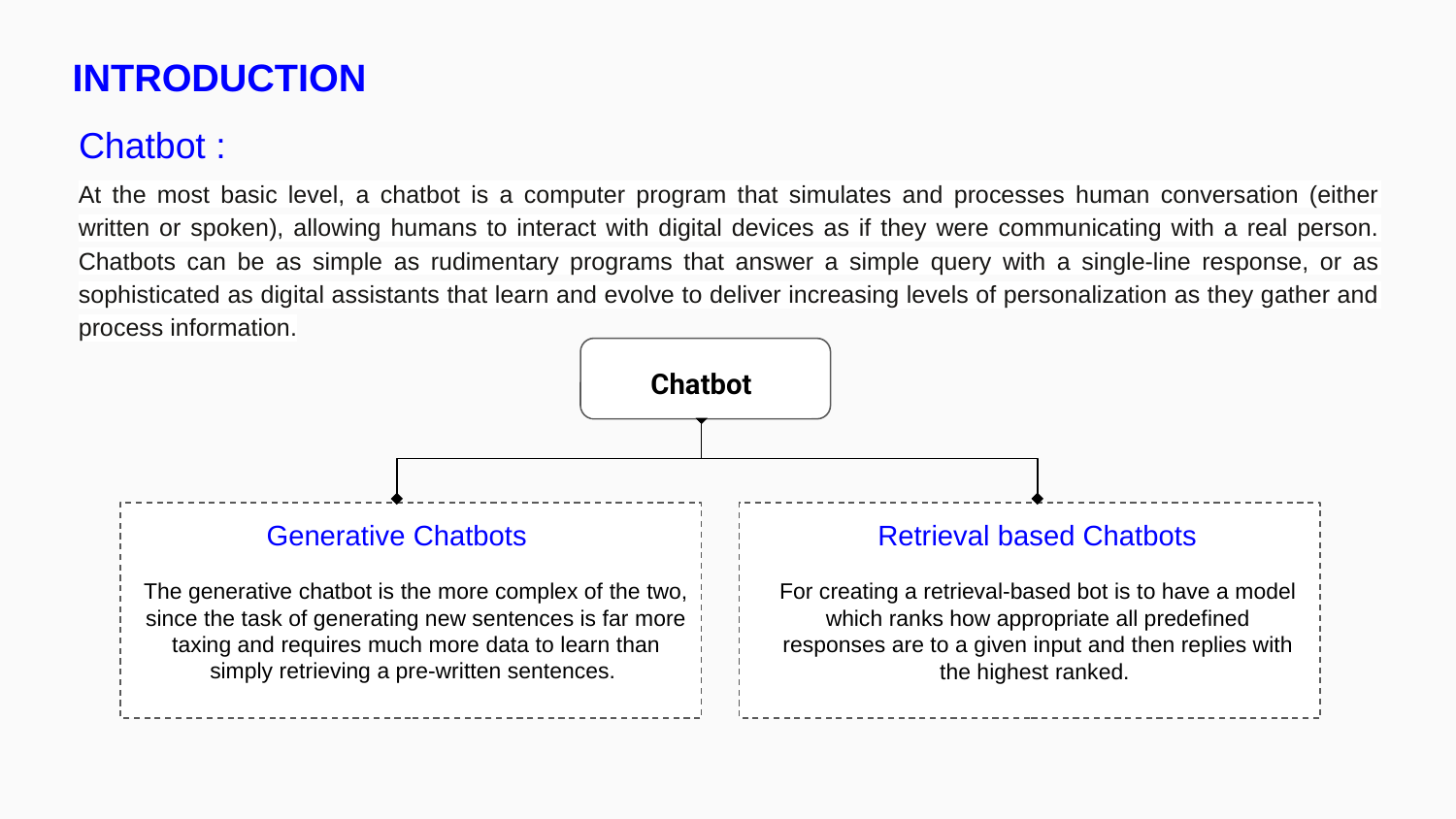

INTRODUCTION
Chatbot :

At the most basic level, a chatbot is a computer program that simulates and processes human conversation (either written or spoken), allowing humans to interact with digital devices as if they were communicating with a real person. Chatbots can be as simple as rudimentary programs that answer a simple query with a single-line response, or as sophisticated as digital assistants that learn and evolve to deliver increasing levels of personalization as they gather and process information.

Chatbot

Generative Chatbots
Retrieval based Chatbots

The generative chatbot is the more complex of the two, since the task of generating new sentences is far more taxing and requires much more data to learn than simply retrieving a pre-written sentences.
For creating a retrieval-based bot is to have a model which ranks how appropriate all predefined responses are to a given input and then replies with the highest ranked.